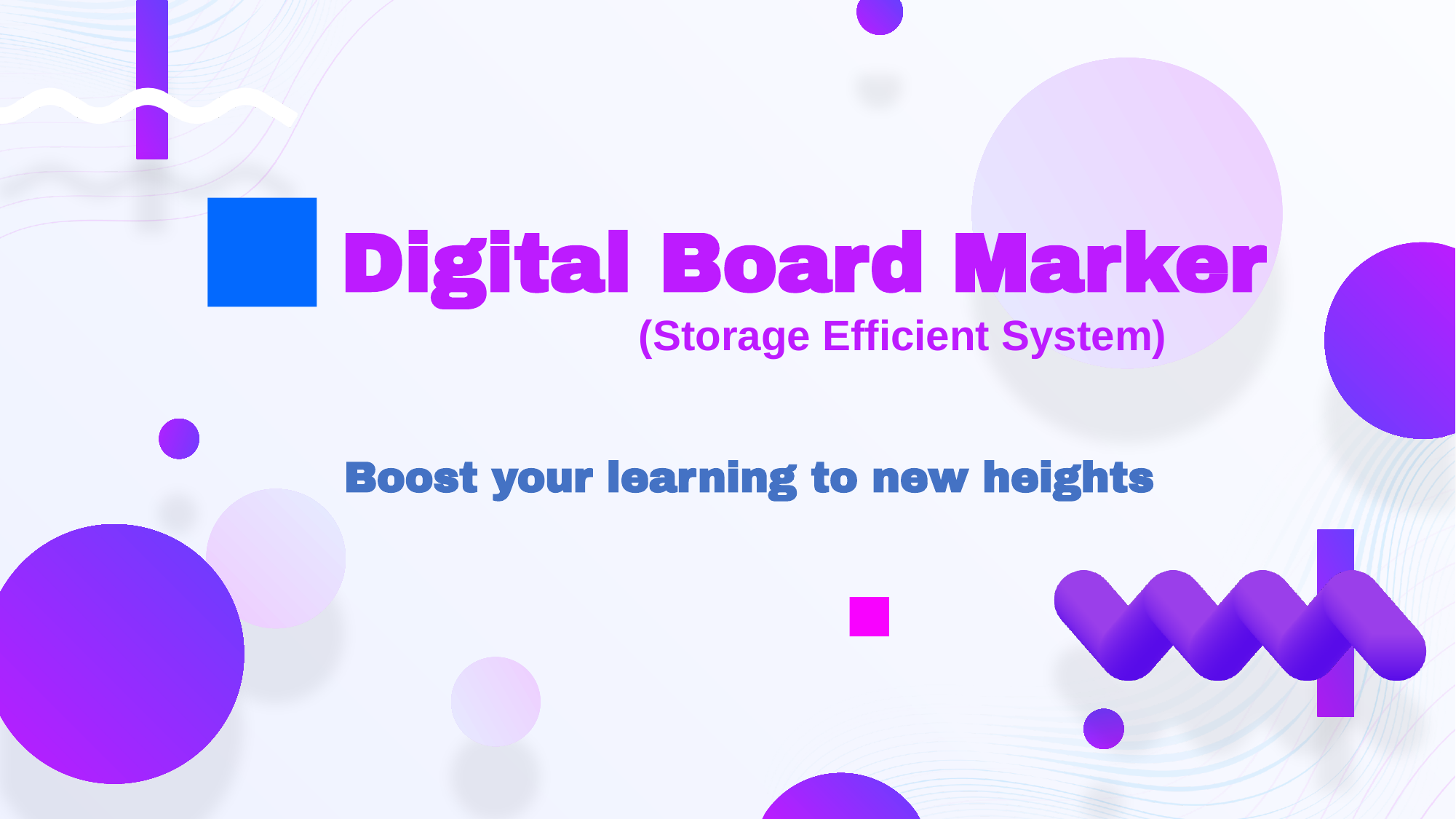

Digital Board Marker
(Storage Efficient System)
Boost your learning to new heights